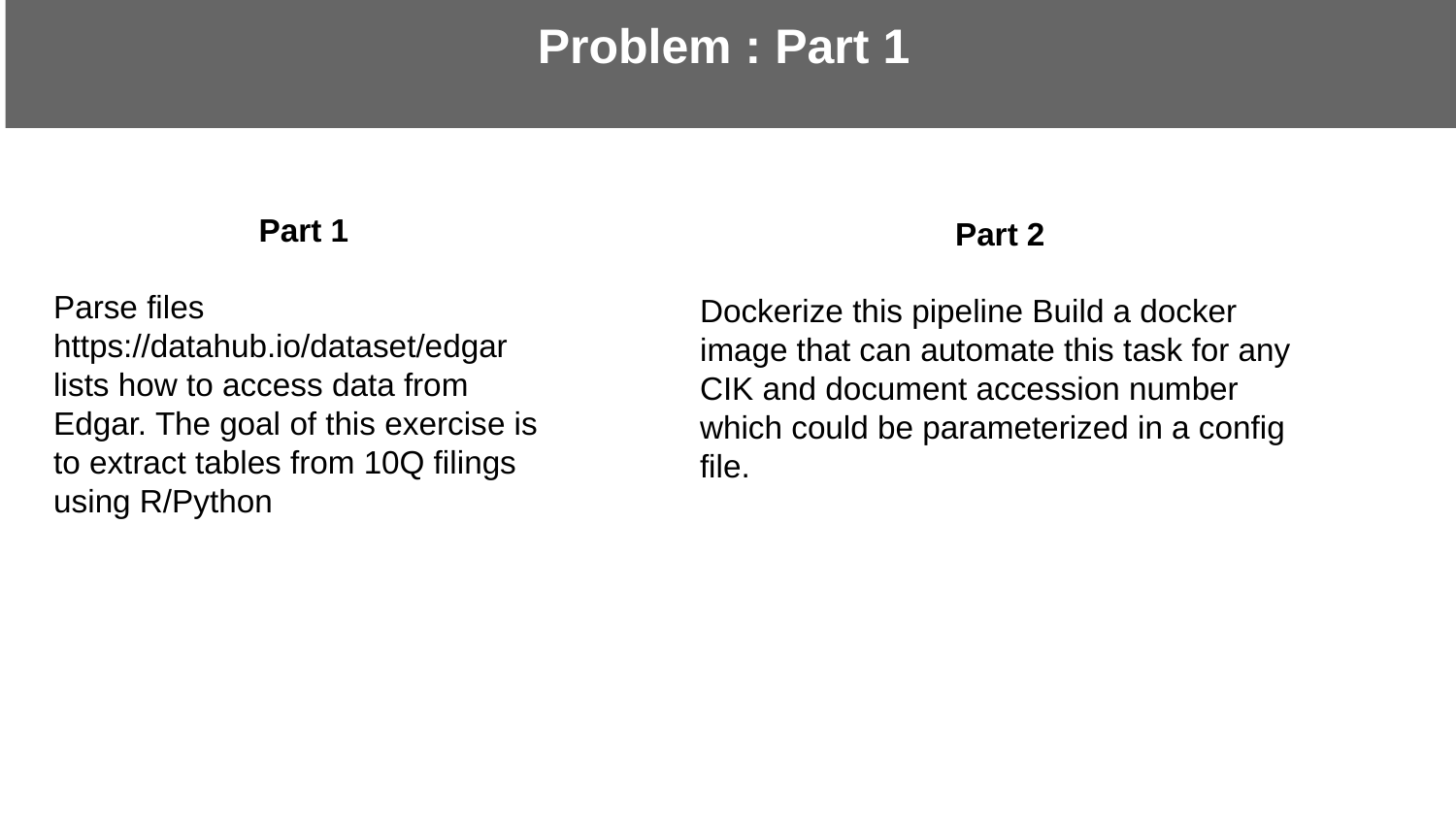

Problem : Part 1
Part 1

Parse files https://datahub.io/dataset/edgar lists how to access data from Edgar. The goal of this exercise is to extract tables from 10Q filings using R/Python

Part 2

Dockerize this pipeline Build a docker image that can automate this task for any CIK and document accession number which could be parameterized in a config file.